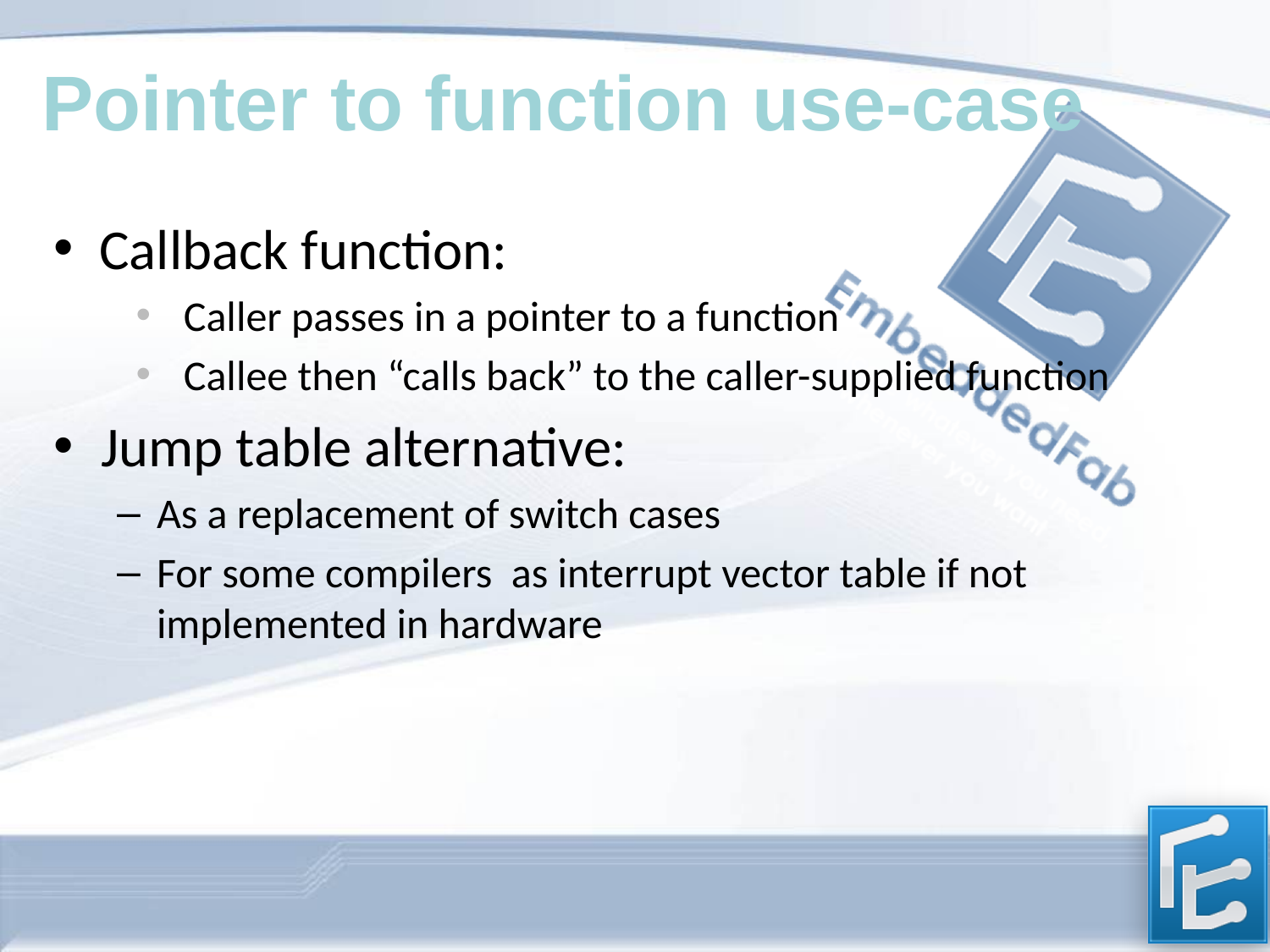

Pointer to function use-case
Callback function:
Caller passes in a pointer to a function
Callee then “calls back” to the caller-supplied function
Jump table alternative:
As a replacement of switch cases
For some compilers  as interrupt vector table if not implemented in hardware